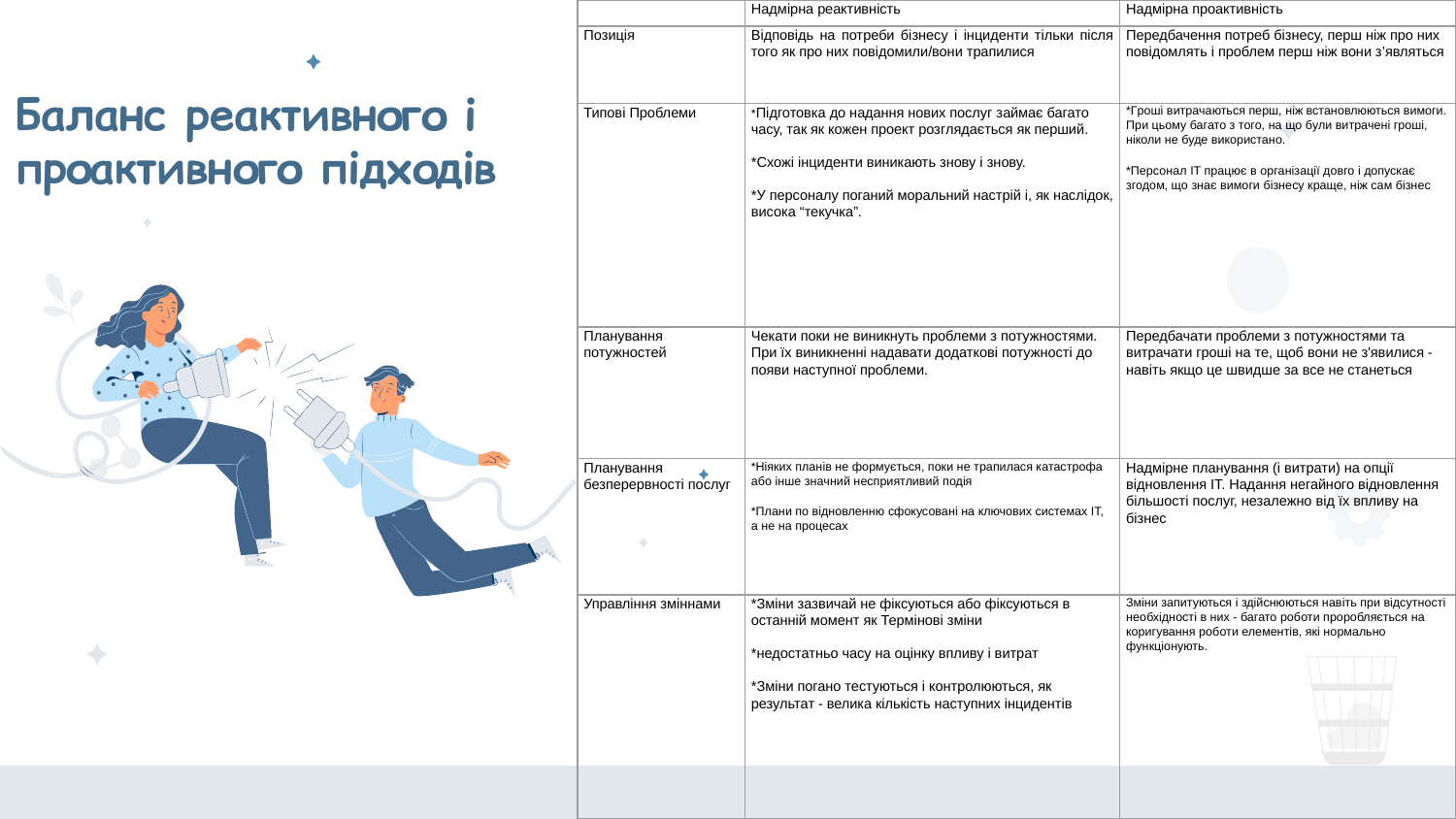

|  | Надмірна реактивність | Надмірна проактивність |
| --- | --- | --- |
| Позиція | Відповідь на потреби бізнесу і інциденти тільки після того як про них повідомили/вони трапилися | Передбачення потреб бізнесу, перш ніж про них повідомлять і проблем перш ніж вони з’являться |
| Типові Проблеми | \*Підготовка до надання нових послуг займає багато часу, так як кожен проект розглядається як перший. \*Схожі інциденти виникають знову і знову. \*У персоналу поганий моральний настрій і, як наслідок, висока “текучка”. | \*Гроші витрачаються перш, ніж встановлюються вимоги. При цьому багато з того, на що були витрачені гроші, ніколи не буде використано. \*Персонал IT працює в організації довго і допускає згодом, що знає вимоги бізнесу краще, ніж сам бізнес |
| Планування потужностей | Чекати поки не виникнуть проблеми з потужностями. При їх виникненні надавати додаткові потужності до появи наступної проблеми. | Передбачати проблеми з потужностями та витрачати гроші на те, щоб вони не з'явилися - навіть якщо це швидше за все не станеться |
| Планування безперервності послуг | \*Ніяких планів не формується, поки не трапилася катастрофа або інше значний несприятливий подія \*Плани по відновленню сфокусовані на ключових системах IT, а не на процесах | Надмірне планування (і витрати) на опції відновлення IT. Надання негайного відновлення більшості послуг, незалежно від їх впливу на бізнес |
| Управління зміннами | \*Зміни зазвичай не фіксуються або фіксуються в останній момент як Термінові зміни \*недостатньо часу на оцінку впливу і витрат \*Зміни погано тестуються і контролюються, як результат - велика кількість наступних інцидентів | Зміни запитуються і здійснюються навіть при відсутності необхідності в них - багато роботи проробляється на коригування роботи елементів, які нормально функціонують. |
# Баланс реактивного і проактивного підходів